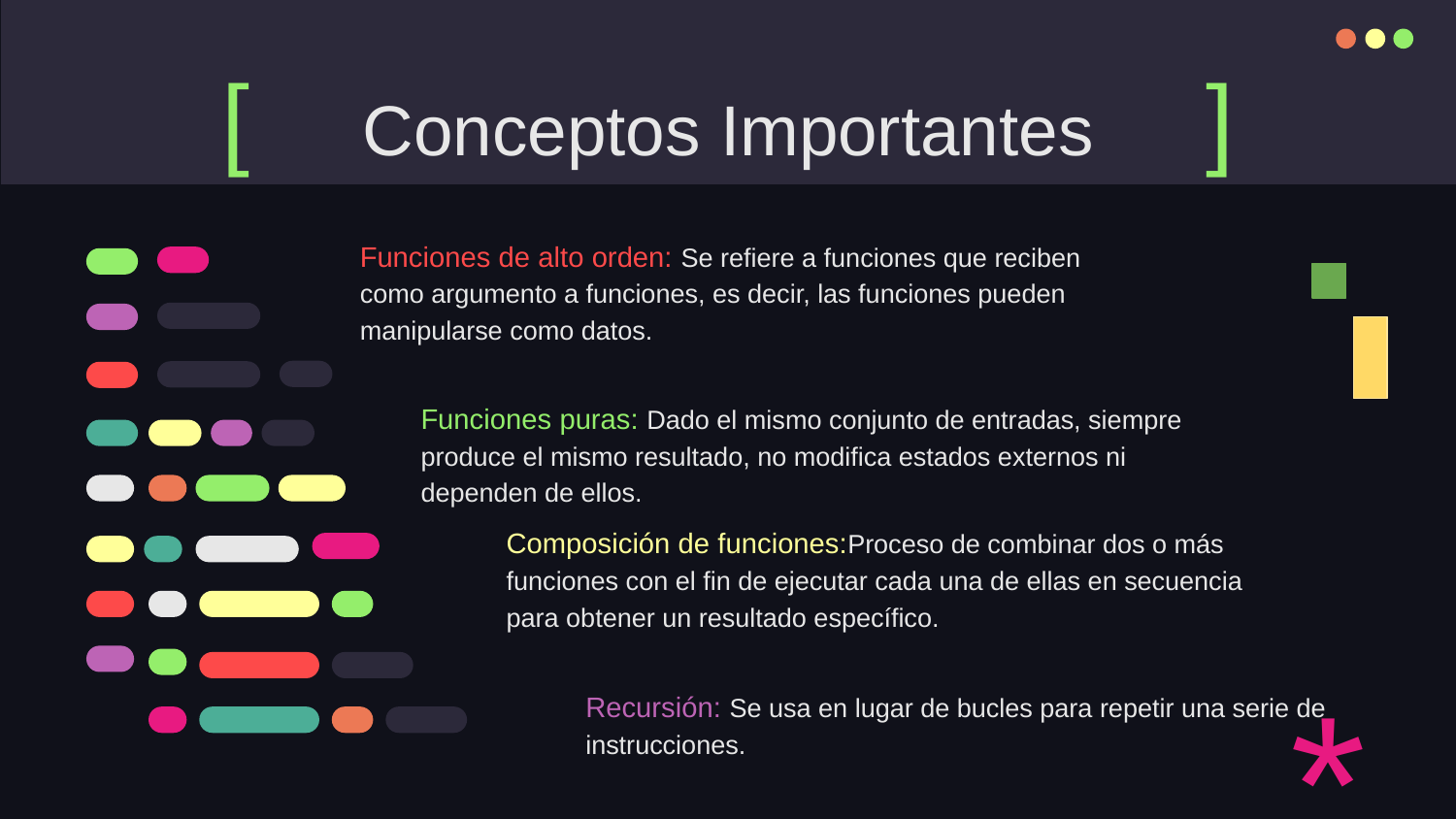

[
]
# Conceptos Importantes
Funciones de alto orden: Se refiere a funciones que reciben como argumento a funciones, es decir, las funciones pueden manipularse como datos.

Funciones puras: Dado el mismo conjunto de entradas, siempre produce el mismo resultado, no modifica estados externos ni dependen de ellos.

Composición de funciones:Proceso de combinar dos o más funciones con el fin de ejecutar cada una de ellas en secuencia para obtener un resultado específico.
*
Recursión: Se usa en lugar de bucles para repetir una serie de instrucciones.